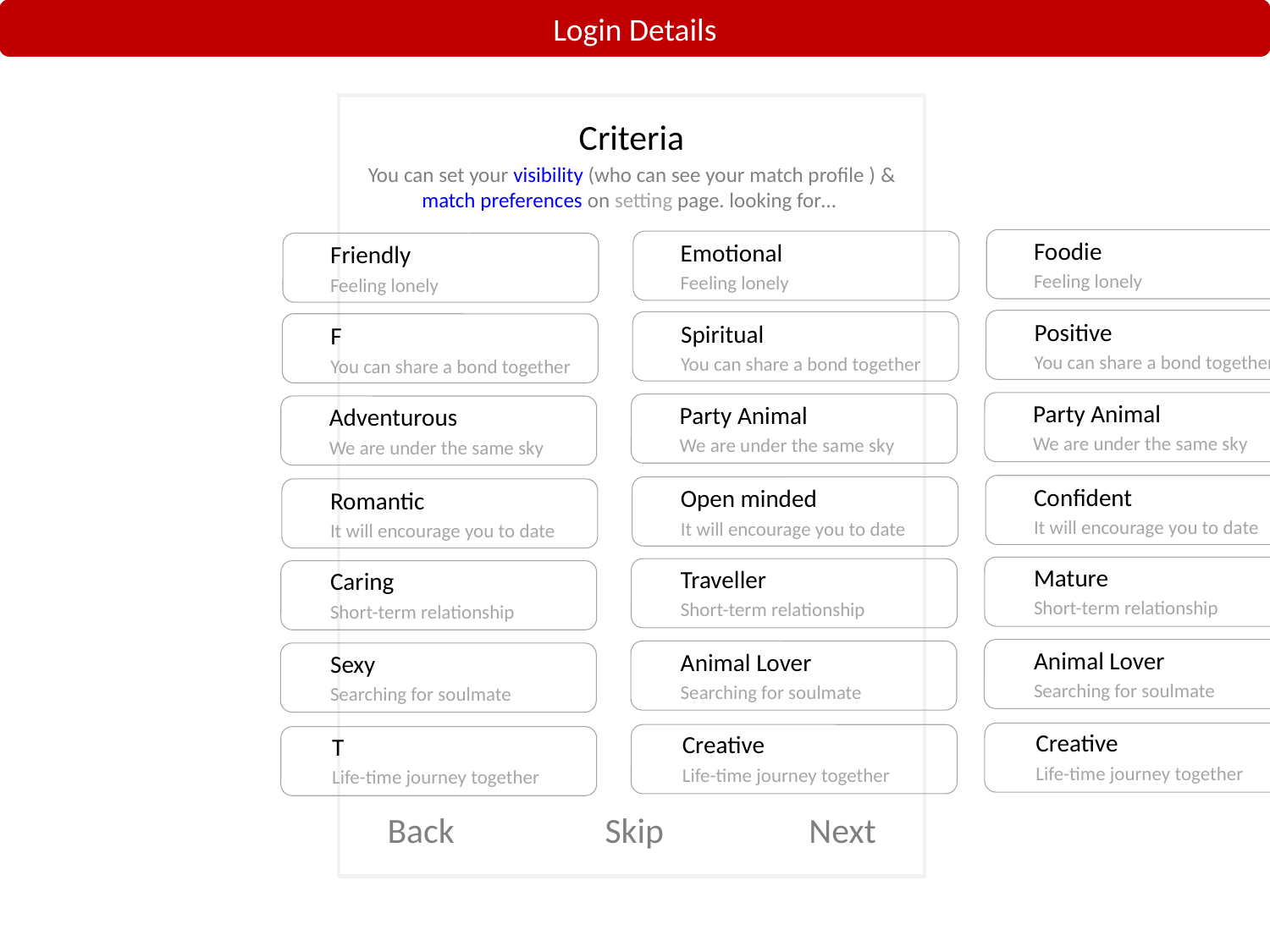

Login Details

Criteria
You can set your visibility (who can see your match profile ) & match preferences on setting page. looking for…
Foodie
Feeling lonely

Emotional
Feeling lonely

Friendly
Feeling lonely

Positive
You can share a bond together

Spiritual
You can share a bond together

F
You can share a bond together

Party Animal
We are under the same sky

Party Animal
We are under the same sky

Adventurous
We are under the same sky
Confident
It will encourage you to date

Open minded
It will encourage you to date

Romantic
It will encourage you to date

Mature
Short-term relationship

Traveller
Short-term relationship

Caring
Short-term relationship

Animal Lover
Searching for soulmate

Animal Lover
Searching for soulmate

Sexy
Searching for soulmate

Creative
Life-time journey together

Creative
Life-time journey together

T
Life-time journey together
Back
Next
Skip